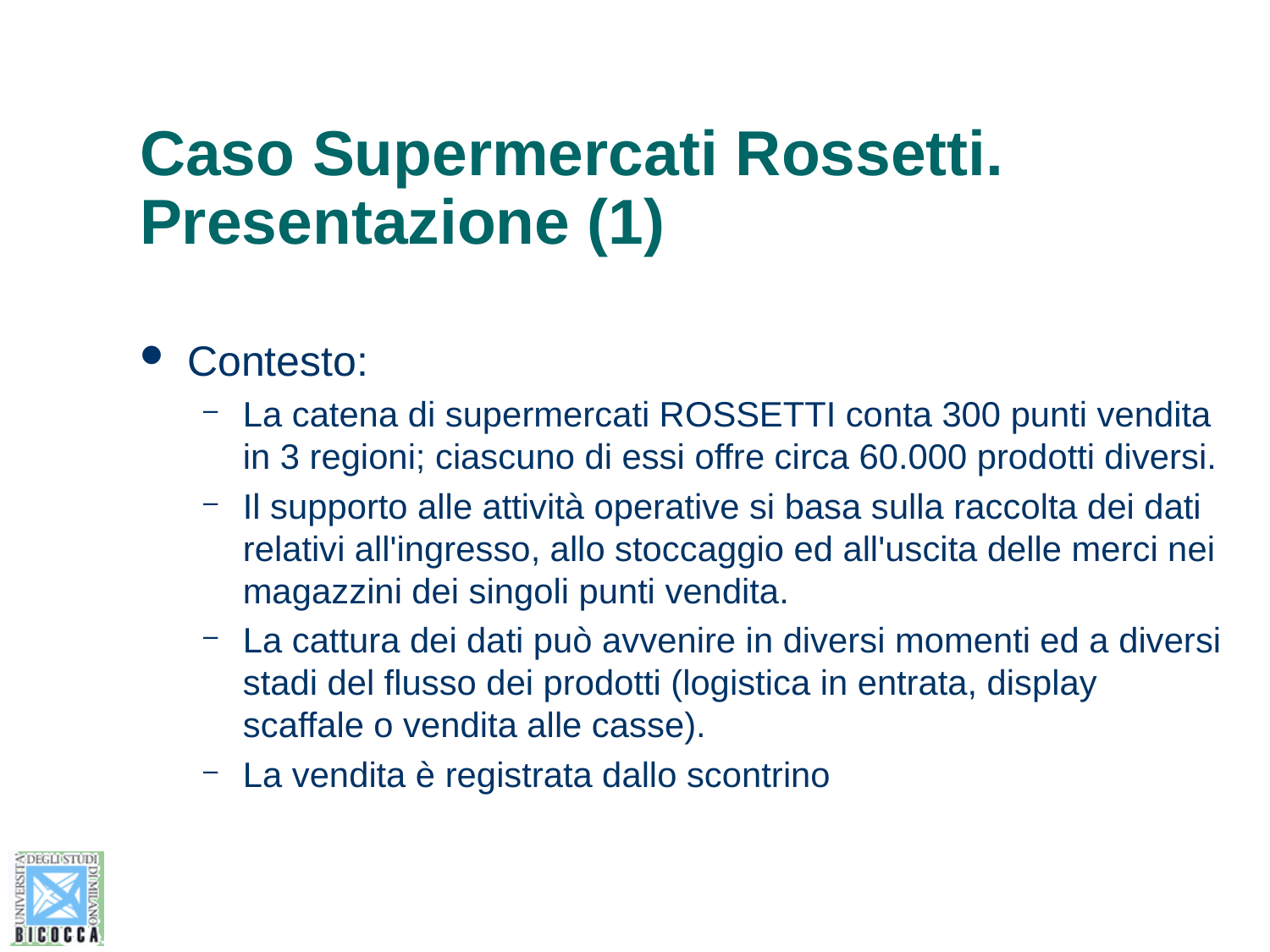

# Caso Supermercati Rossetti. Presentazione (1)
Contesto:
La catena di supermercati ROSSETTI conta 300 punti vendita in 3 regioni; ciascuno di essi offre circa 60.000 prodotti diversi.
Il supporto alle attività operative si basa sulla raccolta dei dati relativi all'ingresso, allo stoccaggio ed all'uscita delle merci nei magazzini dei singoli punti vendita.
La cattura dei dati può avvenire in diversi momenti ed a diversi stadi del flusso dei prodotti (logistica in entrata, display scaffale o vendita alle casse).
La vendita è registrata dallo scontrino